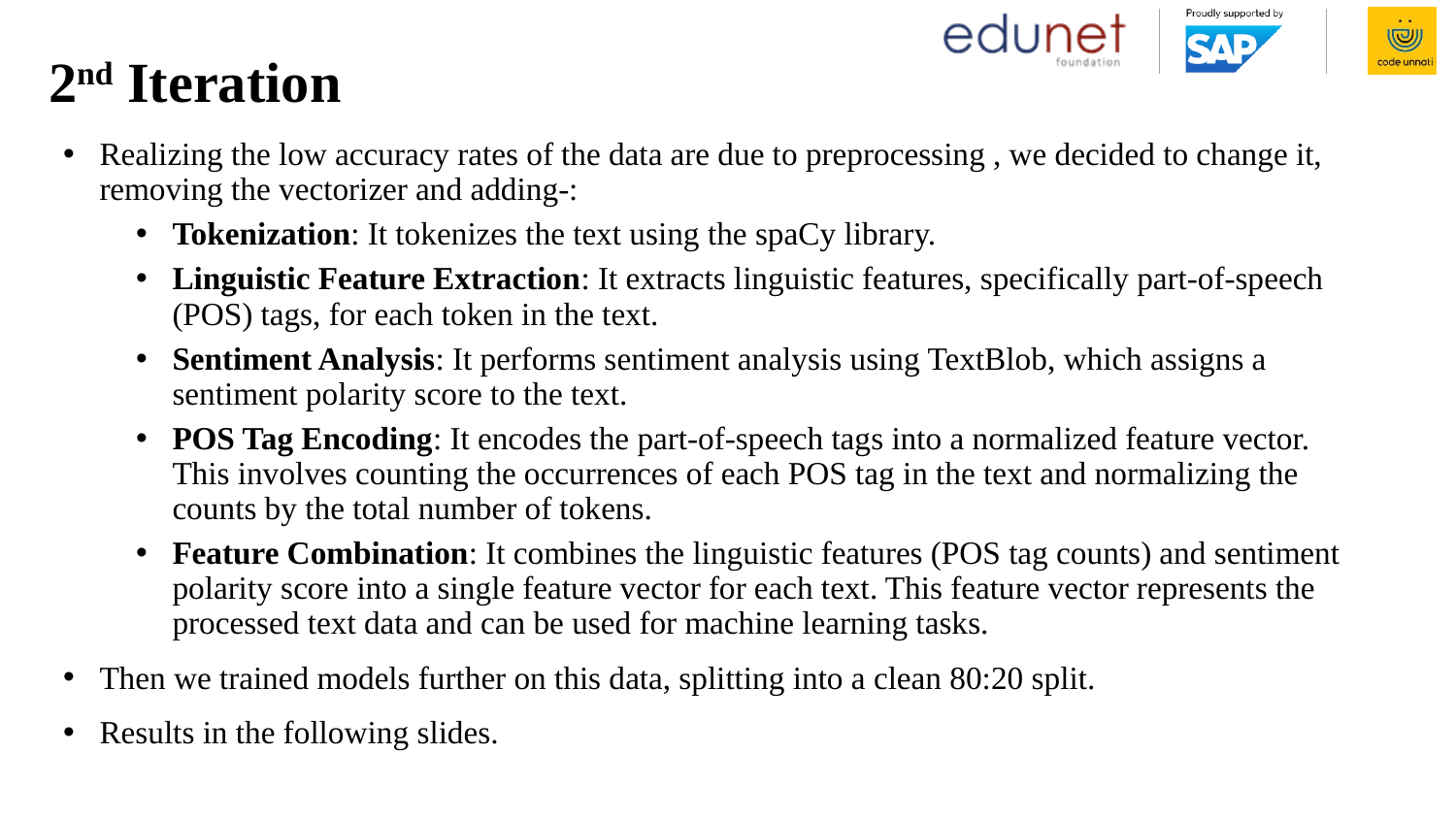

# 2nd Iteration
Realizing the low accuracy rates of the data are due to preprocessing , we decided to change it, removing the vectorizer and adding-:
Tokenization: It tokenizes the text using the spaCy library.
Linguistic Feature Extraction: It extracts linguistic features, specifically part-of-speech (POS) tags, for each token in the text.
Sentiment Analysis: It performs sentiment analysis using TextBlob, which assigns a sentiment polarity score to the text.
POS Tag Encoding: It encodes the part-of-speech tags into a normalized feature vector. This involves counting the occurrences of each POS tag in the text and normalizing the counts by the total number of tokens.
Feature Combination: It combines the linguistic features (POS tag counts) and sentiment polarity score into a single feature vector for each text. This feature vector represents the processed text data and can be used for machine learning tasks.
Then we trained models further on this data, splitting into a clean 80:20 split.
Results in the following slides.